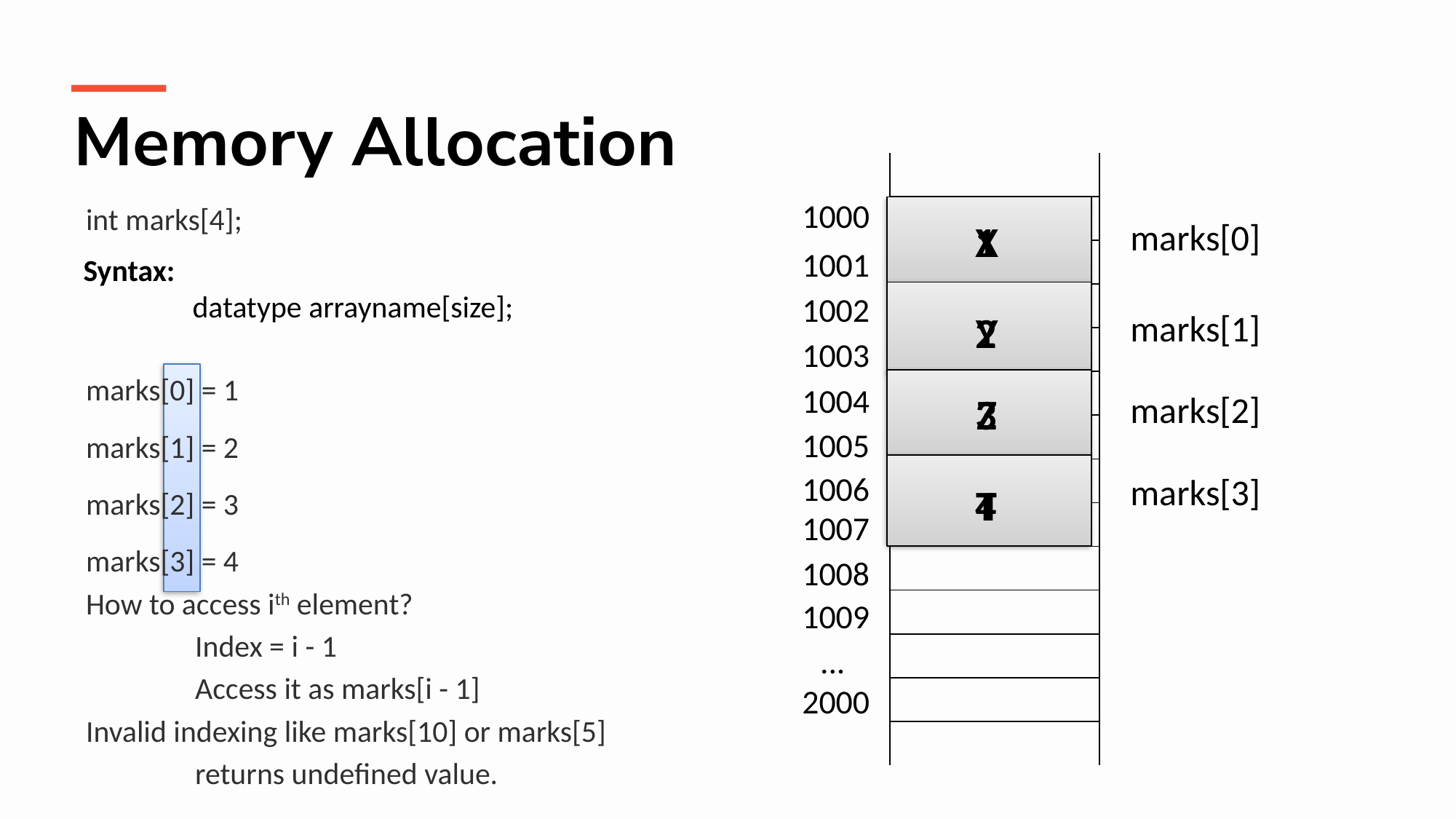

Memory Allocation
|  |  |  |  |  |  |  |  |  |
| --- | --- | --- | --- | --- | --- | --- | --- | --- |
|  |  |  |  |  |  |  |  |  |
|  |  |  |  |  |  |  |  |  |
|  |  |  |  |  |  |  |  |  |
|  |  |  |  |  |  |  |  |  |
|  |  |  |  |  |  |  |  |  |
|  |  |  |  |  |  |  |  |  |
|  |  |  |  |  |  |  |  |  |
|  |  |  |  |  |  |  |  |  |
|  |  |  |  |  |  |  |  |  |
|  |  |  |  |  |  |  |  |  |
|  |  |  |  |  |  |  |  |  |
|  |  |  |  |  |  |  |  |  |
|  |  |  |  |  |  |  |  |  |
int marks[4];

marks[0] = 1
marks[1] = 2
marks[2] = 3
marks[3] = 4
How to access ith element?
Index = i - 1
Access it as marks[i - 1]
Invalid indexing like marks[10] or marks[5]
returns undefined value.
1000

Syntax:
	datatype arrayname[size];
X
1
marks[0]
1001

1002
marks[1]
2
Y
1003

1004
marks[2]
3
Z
1005

1006
marks[3]
4
T
1007
1008
1009
...
2000